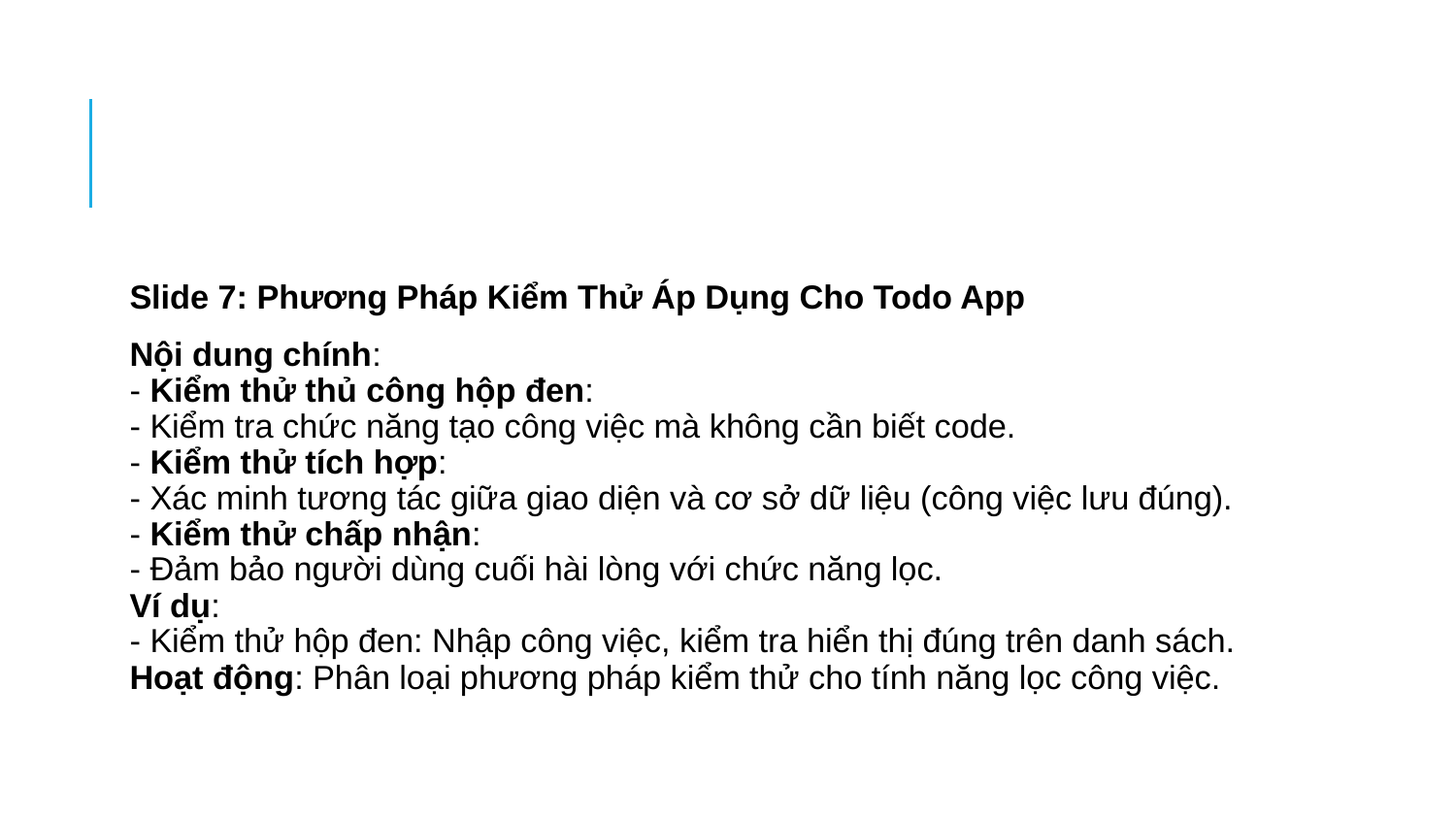

Slide 7: Phương Pháp Kiểm Thử Áp Dụng Cho Todo App
Nội dung chính:
- Kiểm thử thủ công hộp đen:
- Kiểm tra chức năng tạo công việc mà không cần biết code.
- Kiểm thử tích hợp:
- Xác minh tương tác giữa giao diện và cơ sở dữ liệu (công việc lưu đúng).
- Kiểm thử chấp nhận:
- Đảm bảo người dùng cuối hài lòng với chức năng lọc.
Ví dụ:
- Kiểm thử hộp đen: Nhập công việc, kiểm tra hiển thị đúng trên danh sách.
Hoạt động: Phân loại phương pháp kiểm thử cho tính năng lọc công việc.